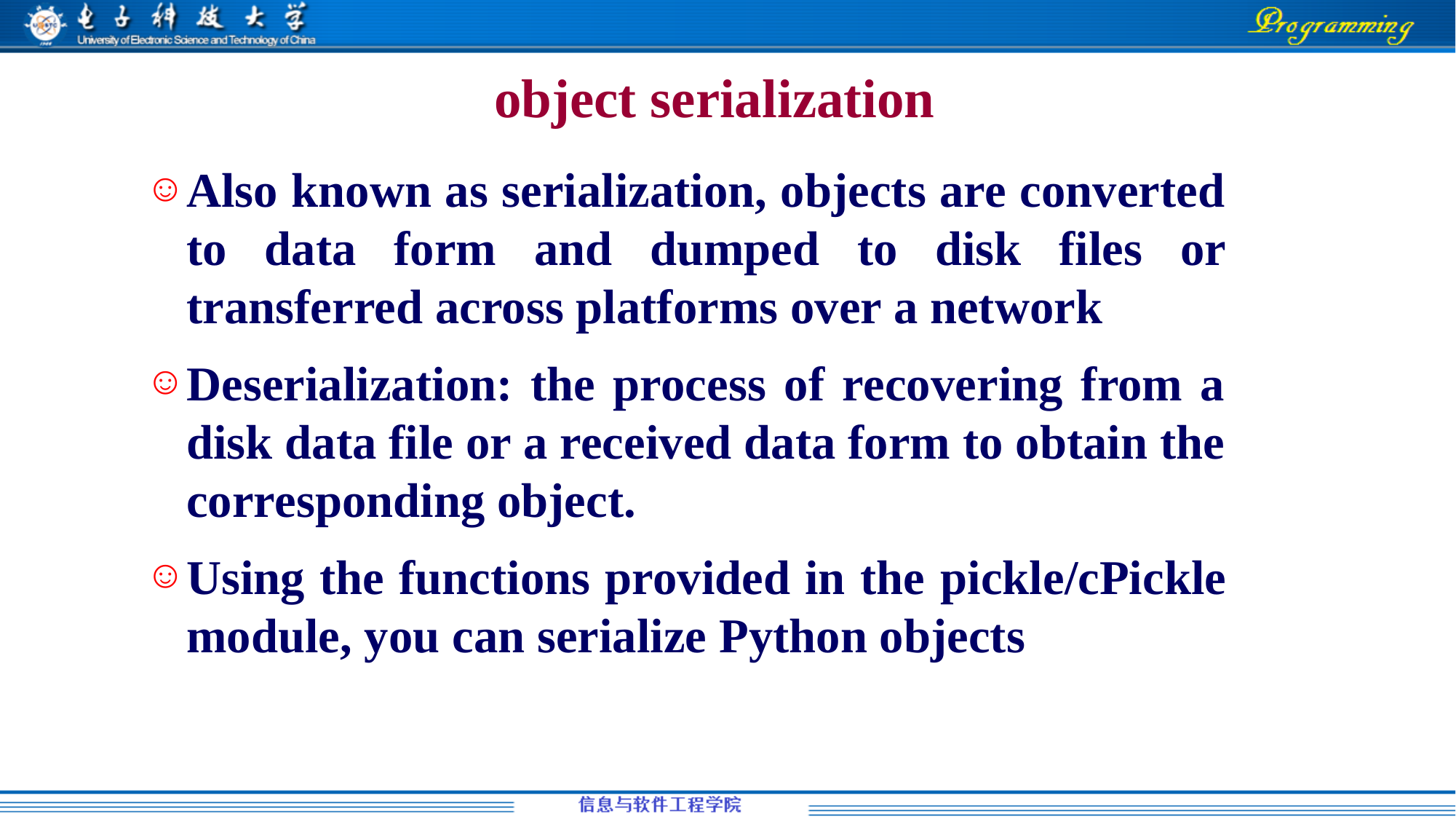

# object serialization
Also known as serialization, objects are converted to data form and dumped to disk files or transferred across platforms over a network
Deserialization: the process of recovering from a disk data file or a received data form to obtain the corresponding object.
Using the functions provided in the pickle/cPickle module, you can serialize Python objects